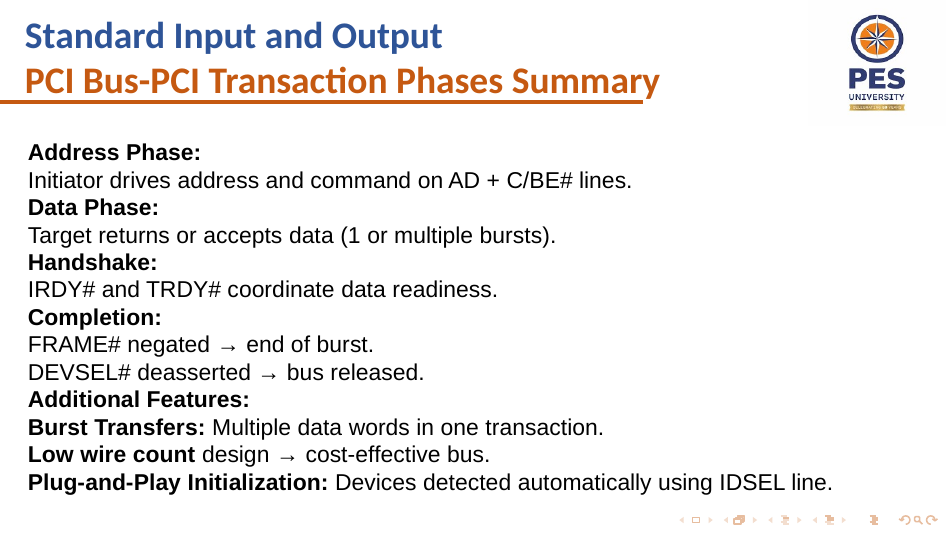

Standard Input and Output
PCI Bus-PCI Transaction Phases Summary

Address Phase:
Initiator drives address and command on AD + C/BE# lines.
Data Phase:
Target returns or accepts data (1 or multiple bursts).
Handshake:
IRDY# and TRDY# coordinate data readiness.
Completion:
FRAME# negated → end of burst.
DEVSEL# deasserted → bus released.
Additional Features:
Burst Transfers: Multiple data words in one transaction.
Low wire count design → cost-effective bus.
Plug-and-Play Initialization: Devices detected automatically using IDSEL line.